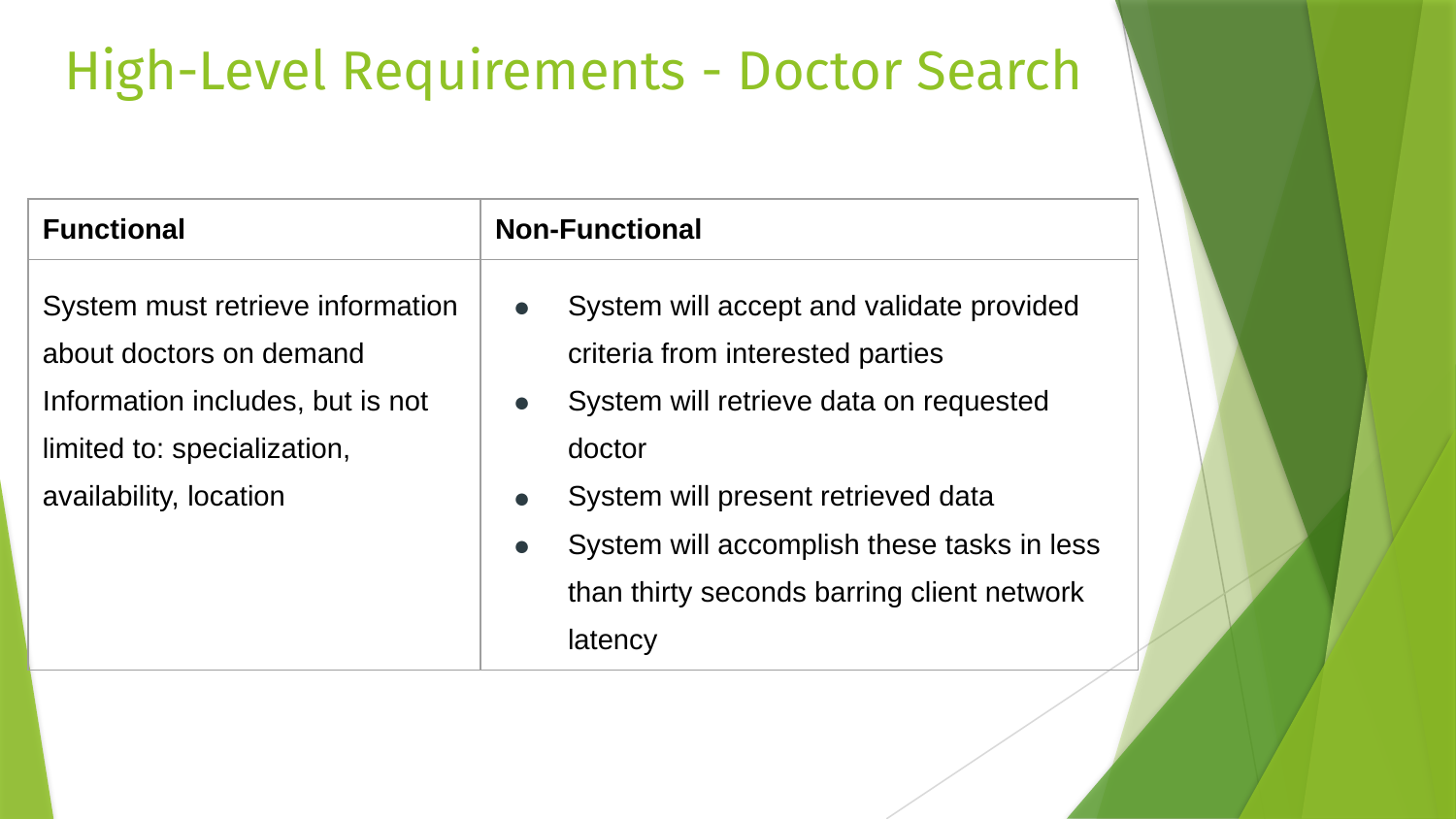

# High-Level Requirements - Doctor Search
| Functional | Non-Functional |
| --- | --- |
| System must retrieve information about doctors on demand Information includes, but is not limited to: specialization, availability, location | System will accept and validate provided criteria from interested parties System will retrieve data on requested doctor System will present retrieved data System will accomplish these tasks in less than thirty seconds barring client network latency |